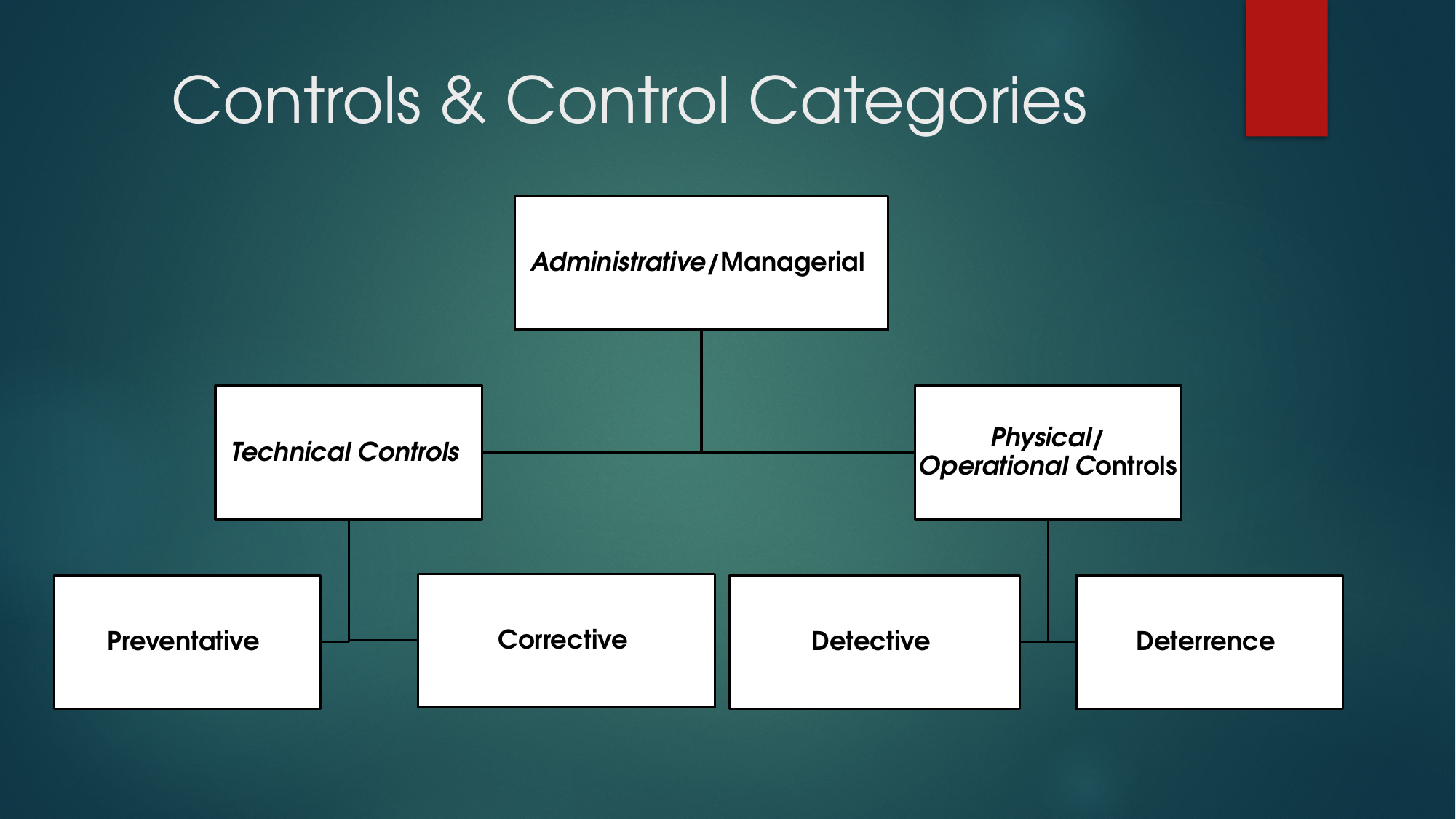

# Controls & Control Categories
Administrative/Managerial
Technical Controls
Preventative
Corrective
Physical/Operational Controls
Detective
Deterrence